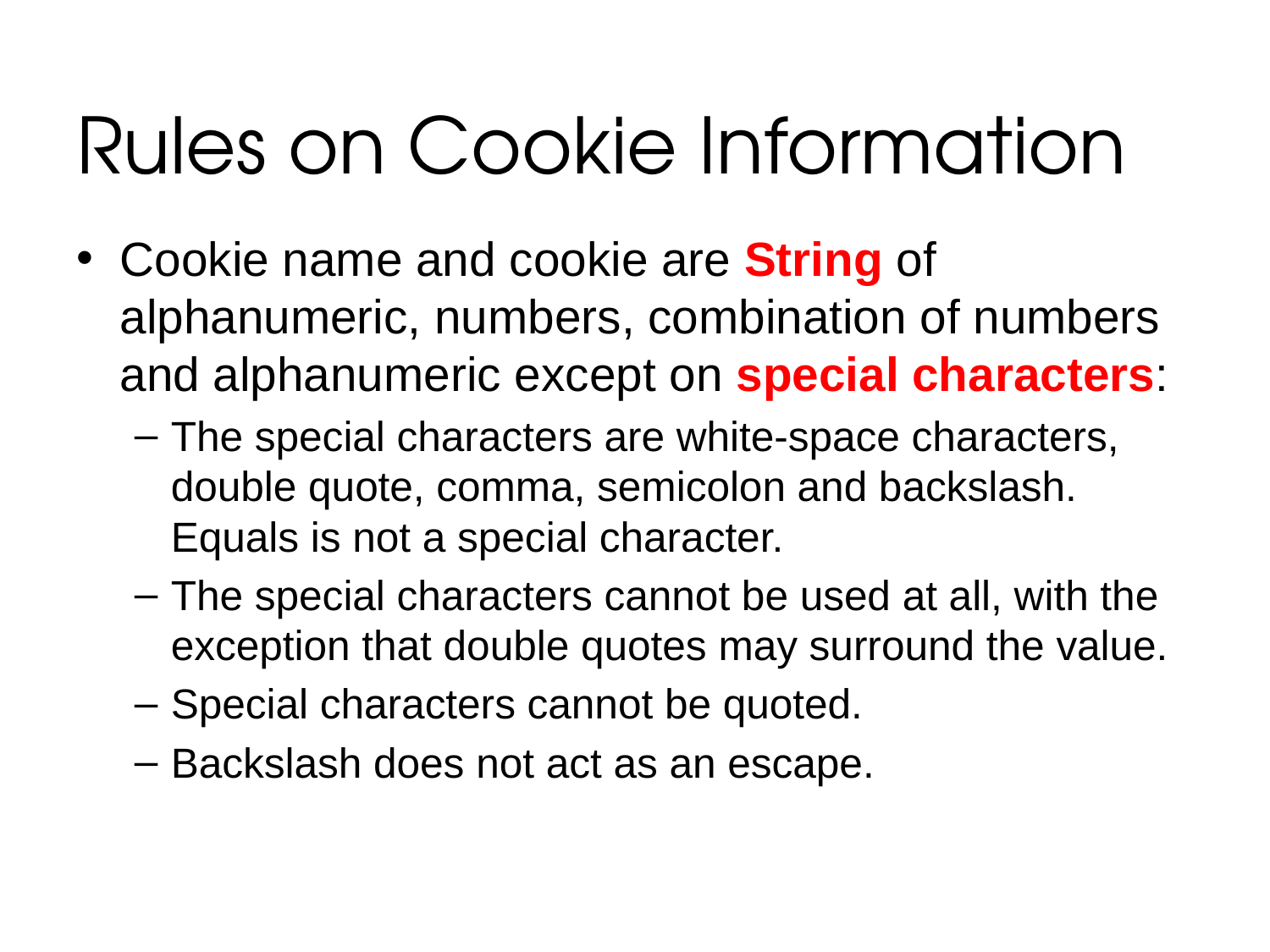

# Rules on Cookie Information
Cookie name and cookie are String of alphanumeric, numbers, combination of numbers and alphanumeric except on special characters:
The special characters are white-space characters, double quote, comma, semicolon and backslash. Equals is not a special character.
The special characters cannot be used at all, with the exception that double quotes may surround the value.
Special characters cannot be quoted.
Backslash does not act as an escape.